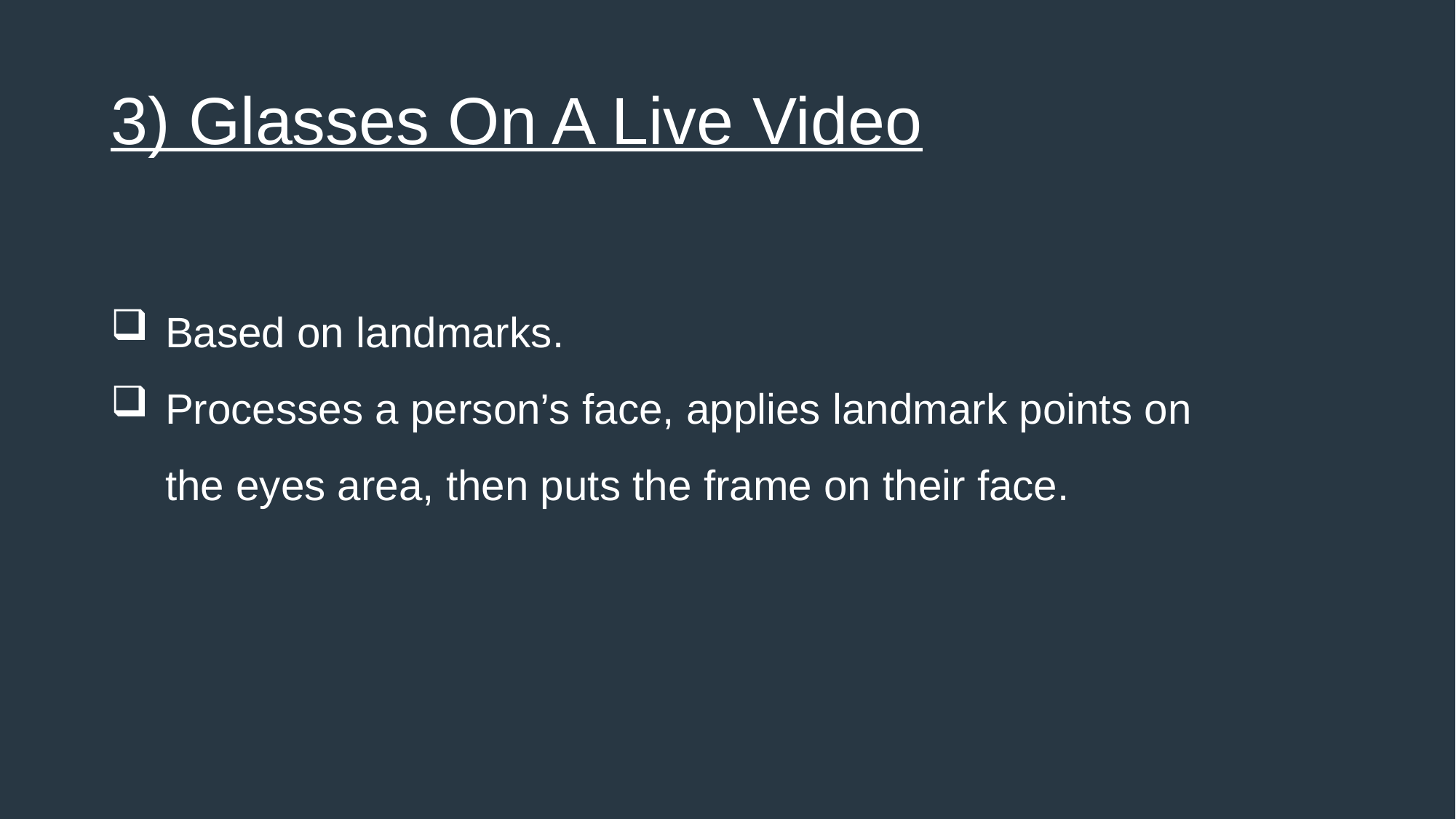

# 3) Glasses On A Live Video
Based on landmarks.
Processes a person’s face, applies landmark points on the eyes area, then puts the frame on their face.